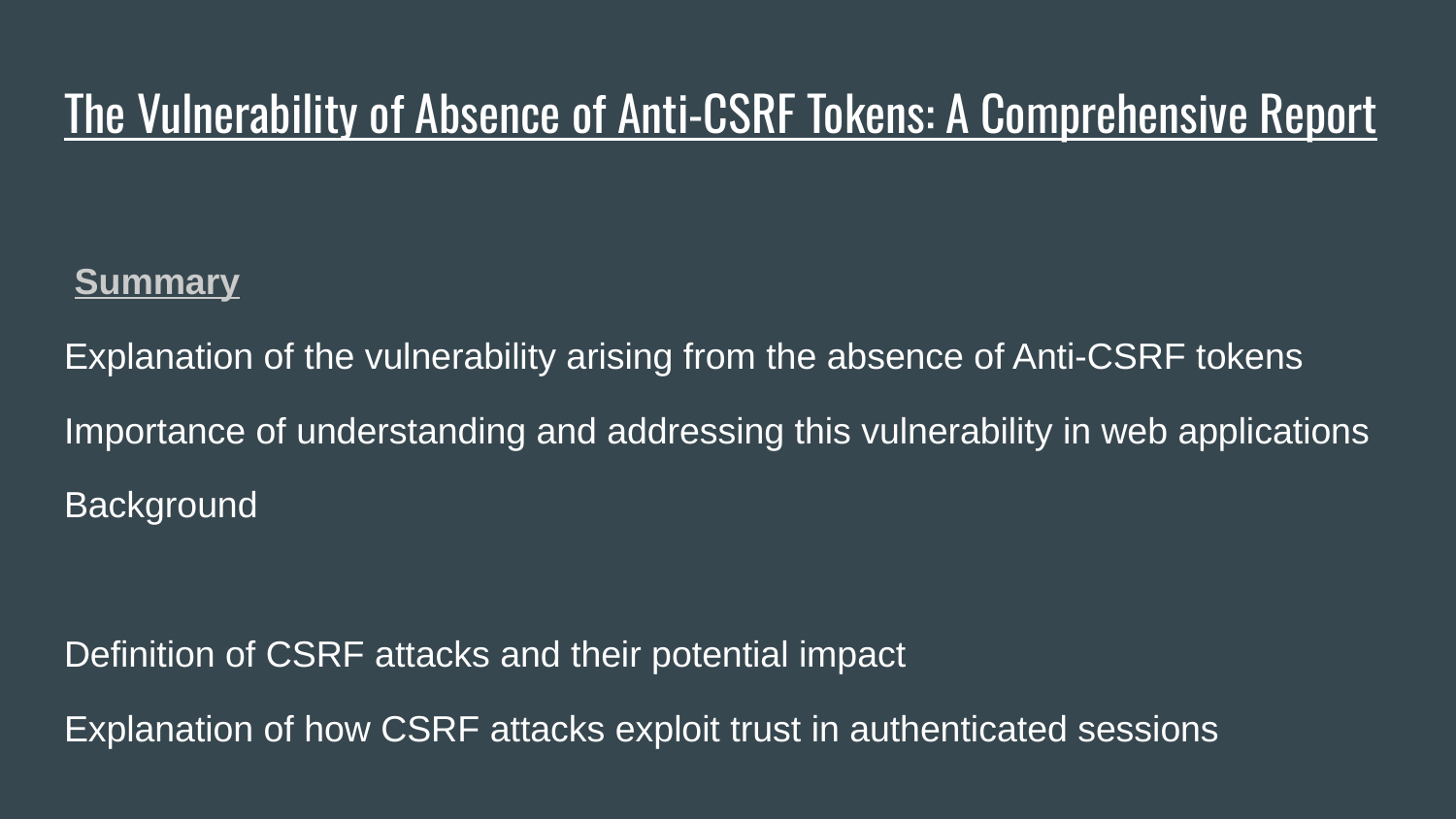

# The Vulnerability of Absence of Anti-CSRF Tokens: A Comprehensive Report
 Summary
Explanation of the vulnerability arising from the absence of Anti-CSRF tokens
Importance of understanding and addressing this vulnerability in web applications
Background

Definition of CSRF attacks and their potential impact
Explanation of how CSRF attacks exploit trust in authenticated sessions